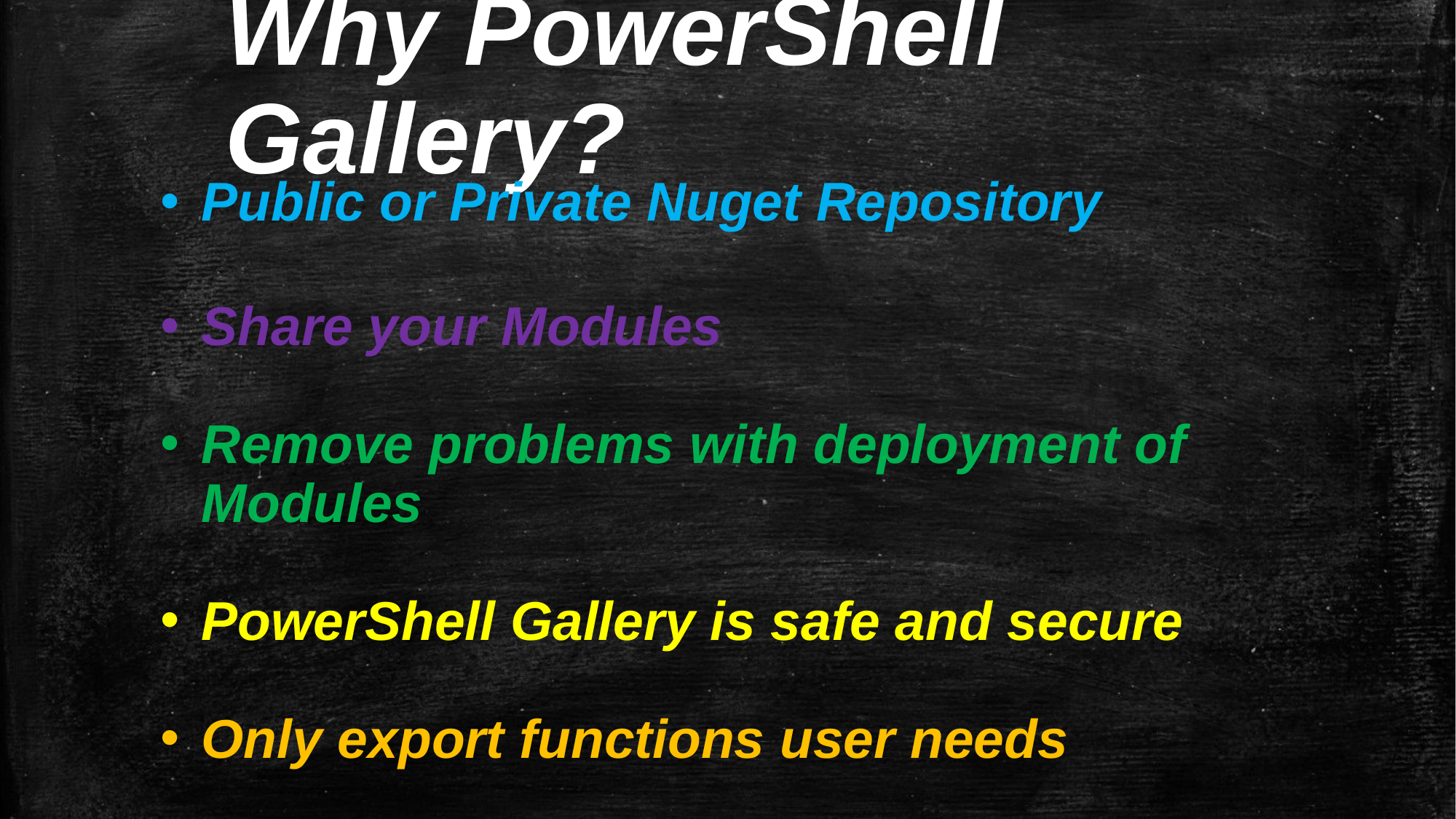

# Why PowerShell Gallery?
Public or Private Nuget Repository
Share your Modules
Remove problems with deployment of Modules
PowerShell Gallery is safe and secure
Only export functions user needs